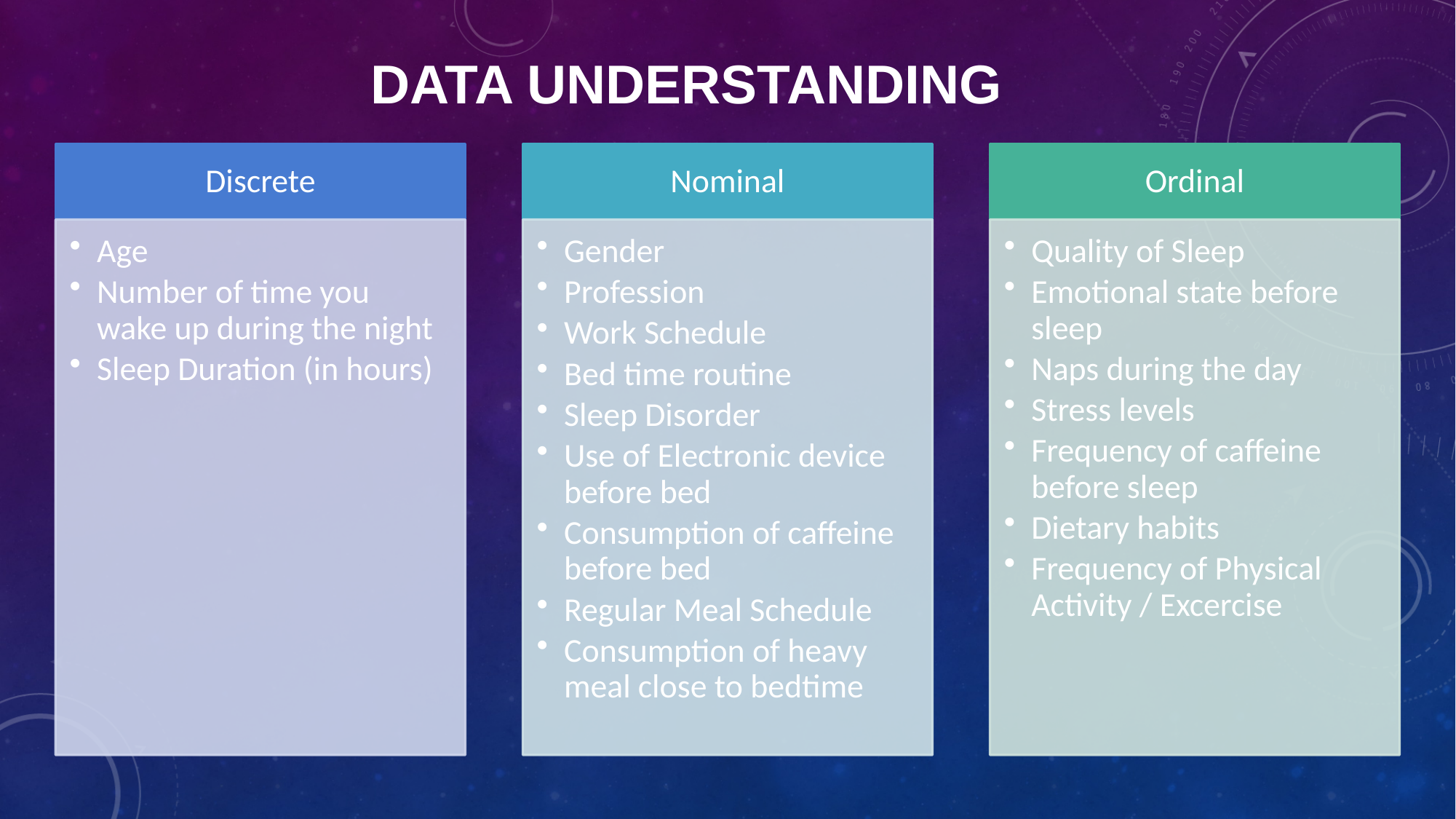

# Data Understanding
Discrete
Age
Number of time you wake up during the night
Sleep Duration (in hours)
Nominal
Gender
Profession
Work Schedule
Bed time routine
Sleep Disorder
Use of Electronic device before bed
Consumption of caffeine before bed
Regular Meal Schedule
Consumption of heavy meal close to bedtime
Ordinal
Quality of Sleep
Emotional state before sleep
Naps during the day
Stress levels
Frequency of caffeine before sleep
Dietary habits
Frequency of Physical Activity / Excercise